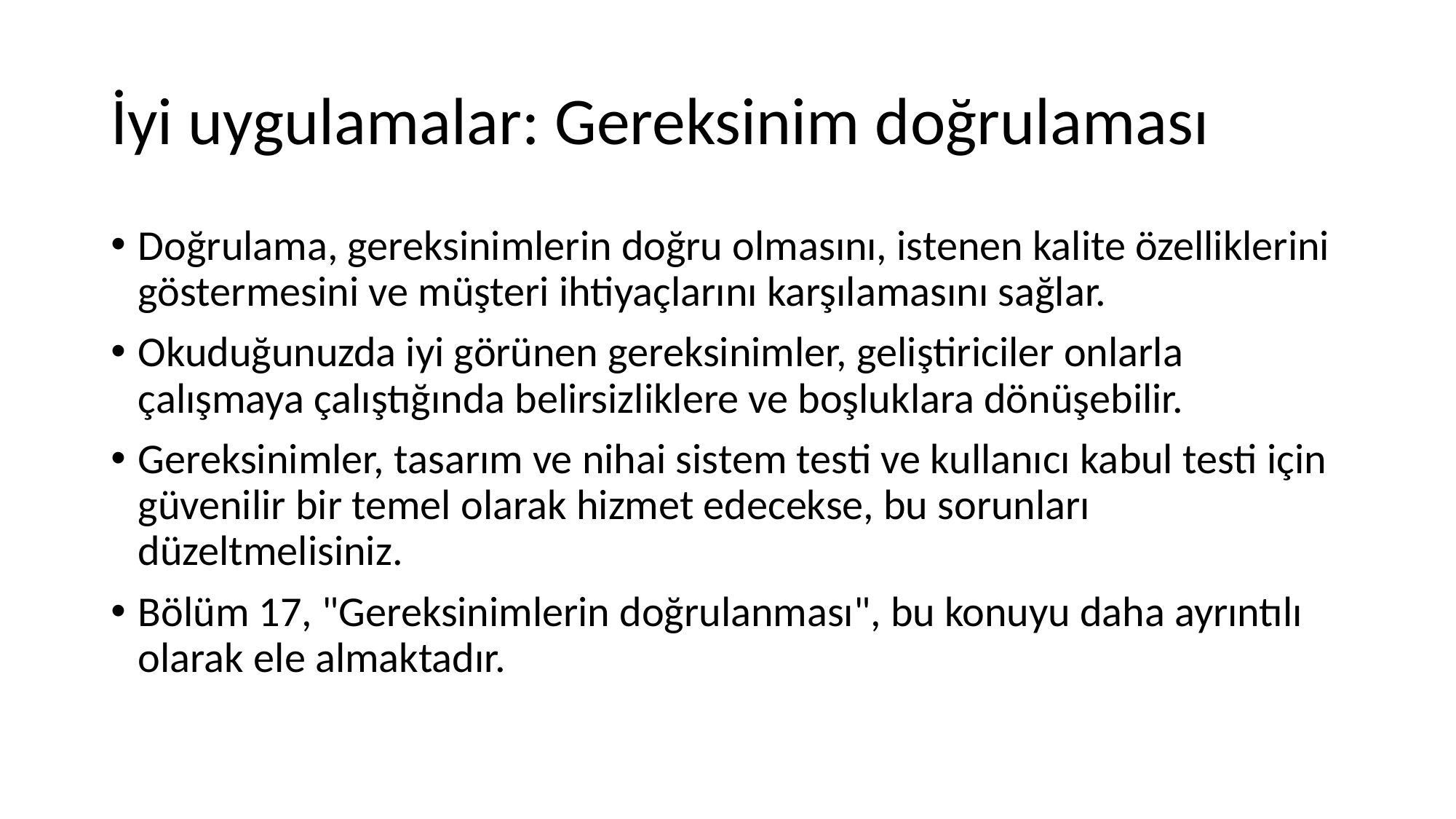

# İyi uygulamalar: Gereksinim doğrulaması
Doğrulama, gereksinimlerin doğru olmasını, istenen kalite özelliklerini göstermesini ve müşteri ihtiyaçlarını karşılamasını sağlar.
Okuduğunuzda iyi görünen gereksinimler, geliştiriciler onlarla çalışmaya çalıştığında belirsizliklere ve boşluklara dönüşebilir.
Gereksinimler, tasarım ve nihai sistem testi ve kullanıcı kabul testi için güvenilir bir temel olarak hizmet edecekse, bu sorunları düzeltmelisiniz.
Bölüm 17, "Gereksinimlerin doğrulanması", bu konuyu daha ayrıntılı olarak ele almaktadır.